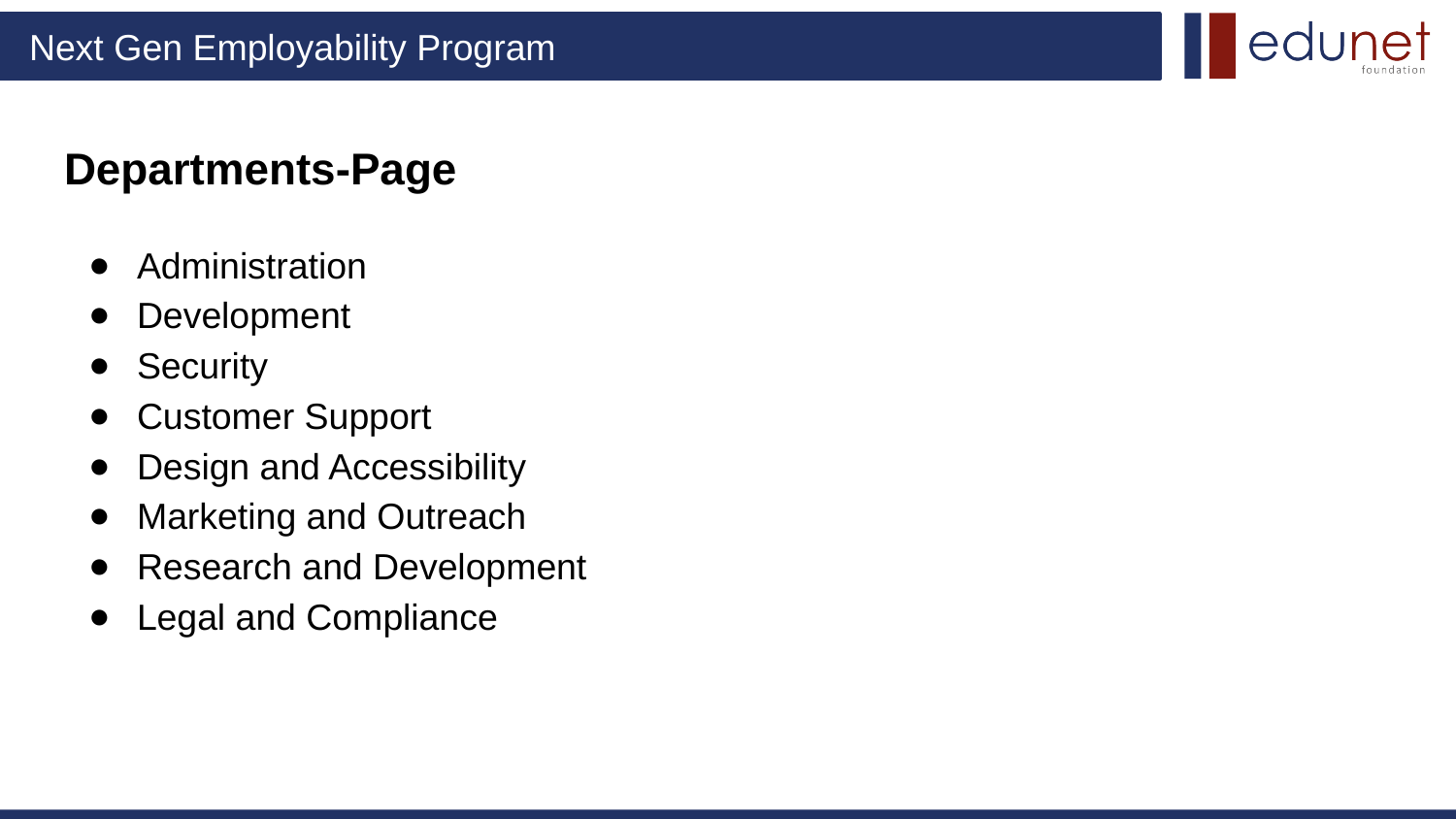

# Departments-Page
Administration
Development
Security
Customer Support
Design and Accessibility
Marketing and Outreach
Research and Development
Legal and Compliance